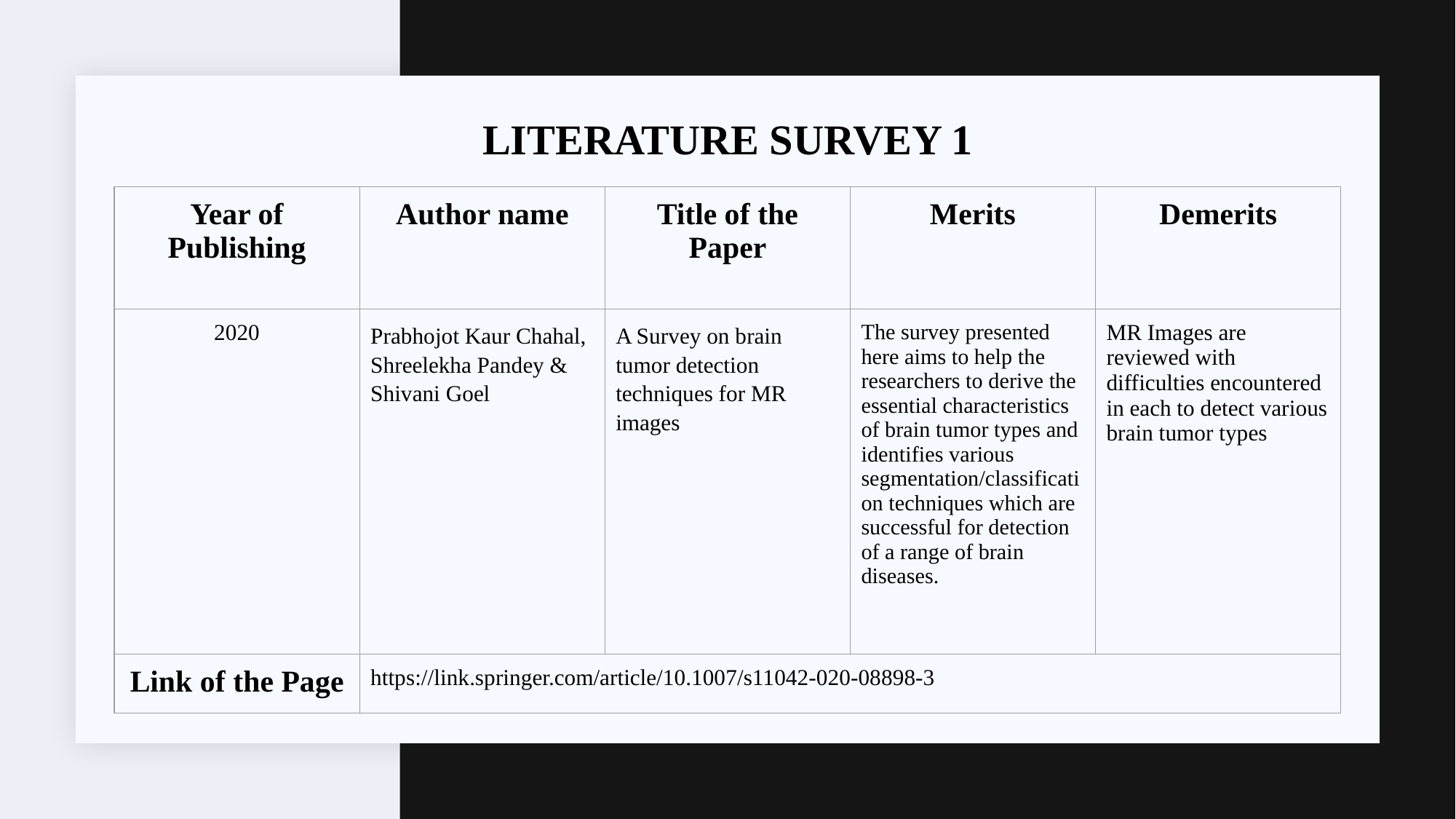

LITERATURE SURVEY 1
| Year of Publishing | Author name | Title of the Paper | Merits | Demerits |
| --- | --- | --- | --- | --- |
| 2020 | Prabhojot Kaur Chahal, Shreelekha Pandey & Shivani Goel | A Survey on brain tumor detection techniques for MR images | The survey presented here aims to help the researchers to derive the essential characteristics of brain tumor types and identifies various segmentation/classification techniques which are successful for detection of a range of brain diseases. | MR Images are reviewed with difficulties encountered in each to detect various brain tumor types |
| Link of the Page | https://link.springer.com/article/10.1007/s11042-020-08898-3 |
| --- | --- |